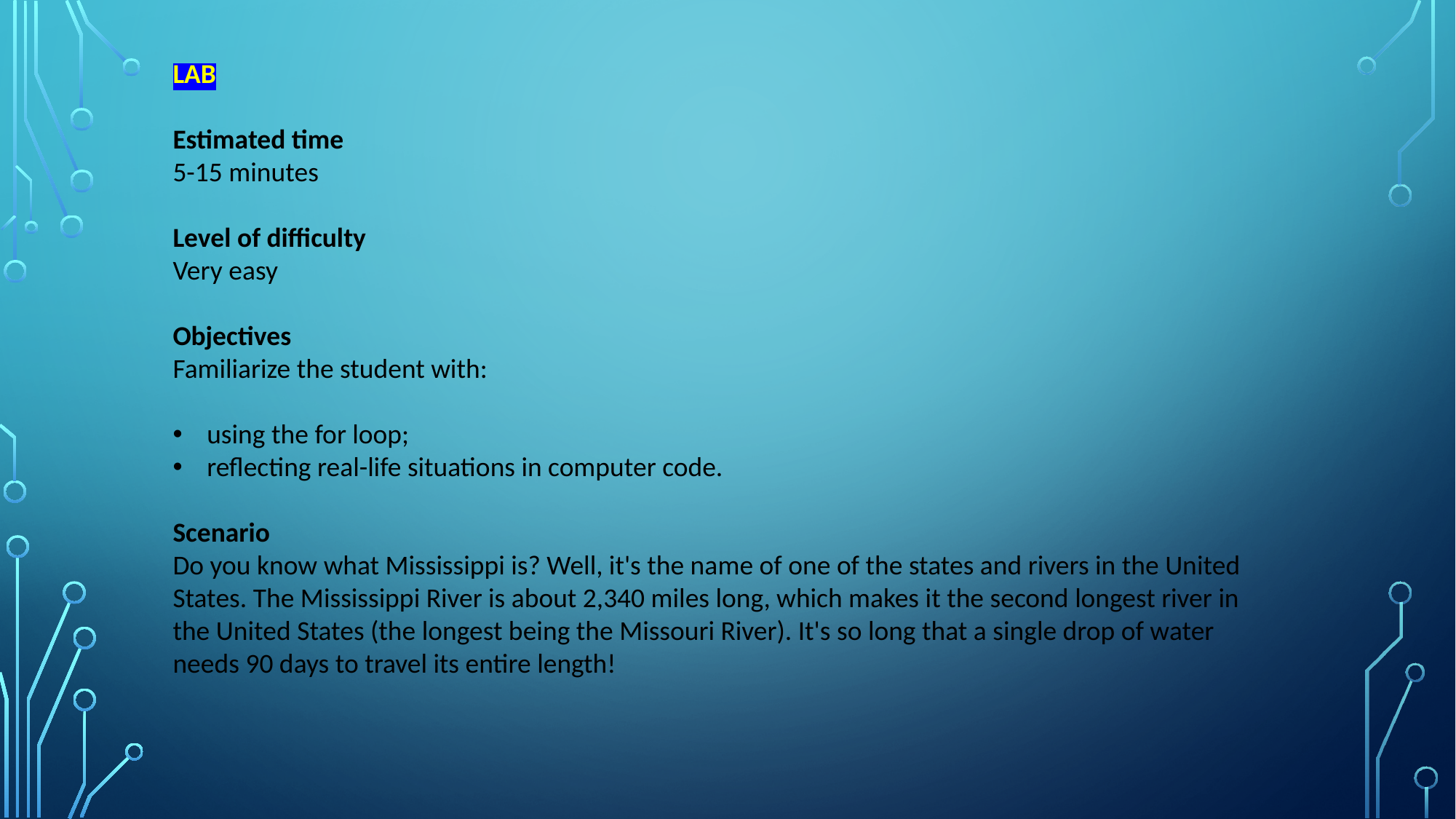

LAB

Estimated time
5-15 minutes

Level of difficulty
Very easy

Objectives
Familiarize the student with:

using the for loop;
reflecting real-life situations in computer code.

Scenario
Do you know what Mississippi is? Well, it's the name of one of the states and rivers in the United States. The Mississippi River is about 2,340 miles long, which makes it the second longest river in the United States (the longest being the Missouri River). It's so long that a single drop of water needs 90 days to travel its entire length!